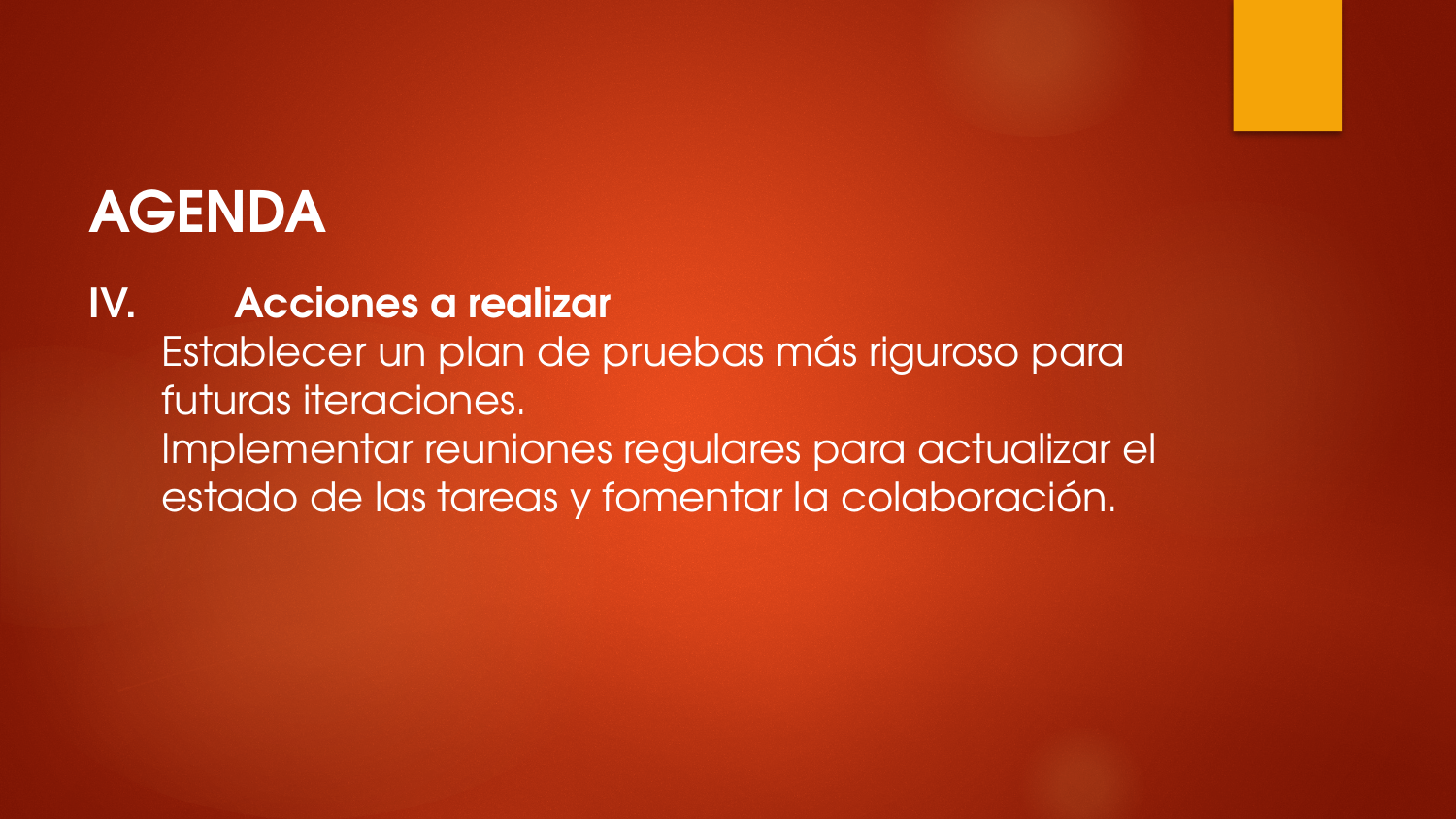

AGENDA

IV.	Acciones a realizar
Establecer un plan de pruebas más riguroso para futuras iteraciones.
Implementar reuniones regulares para actualizar el estado de las tareas y fomentar la colaboración.